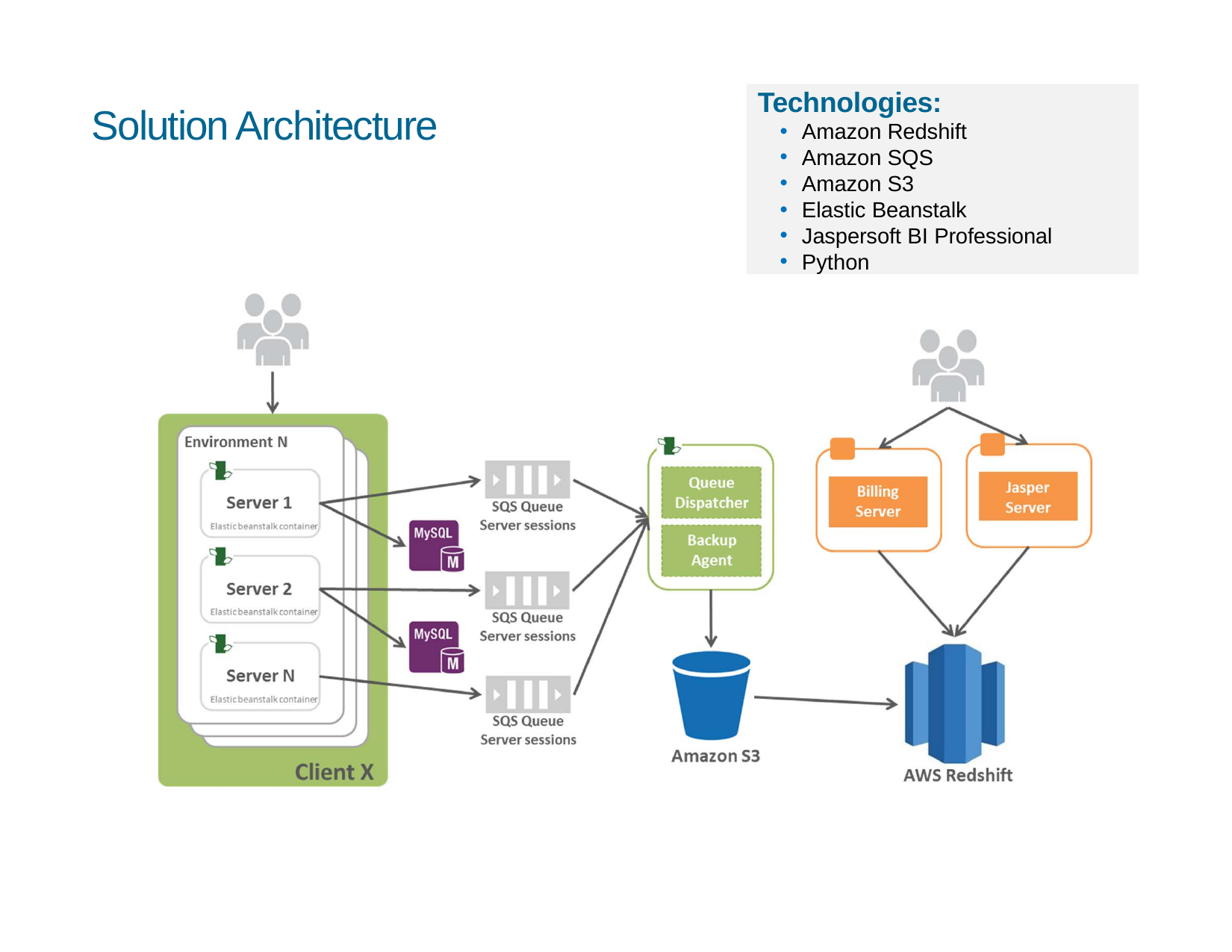

Technologies:
Amazon Redshift
Amazon SQS
Amazon S3
Elastic Beanstalk
Jaspersoft BI Professional
Python
# Solution Architecture

23